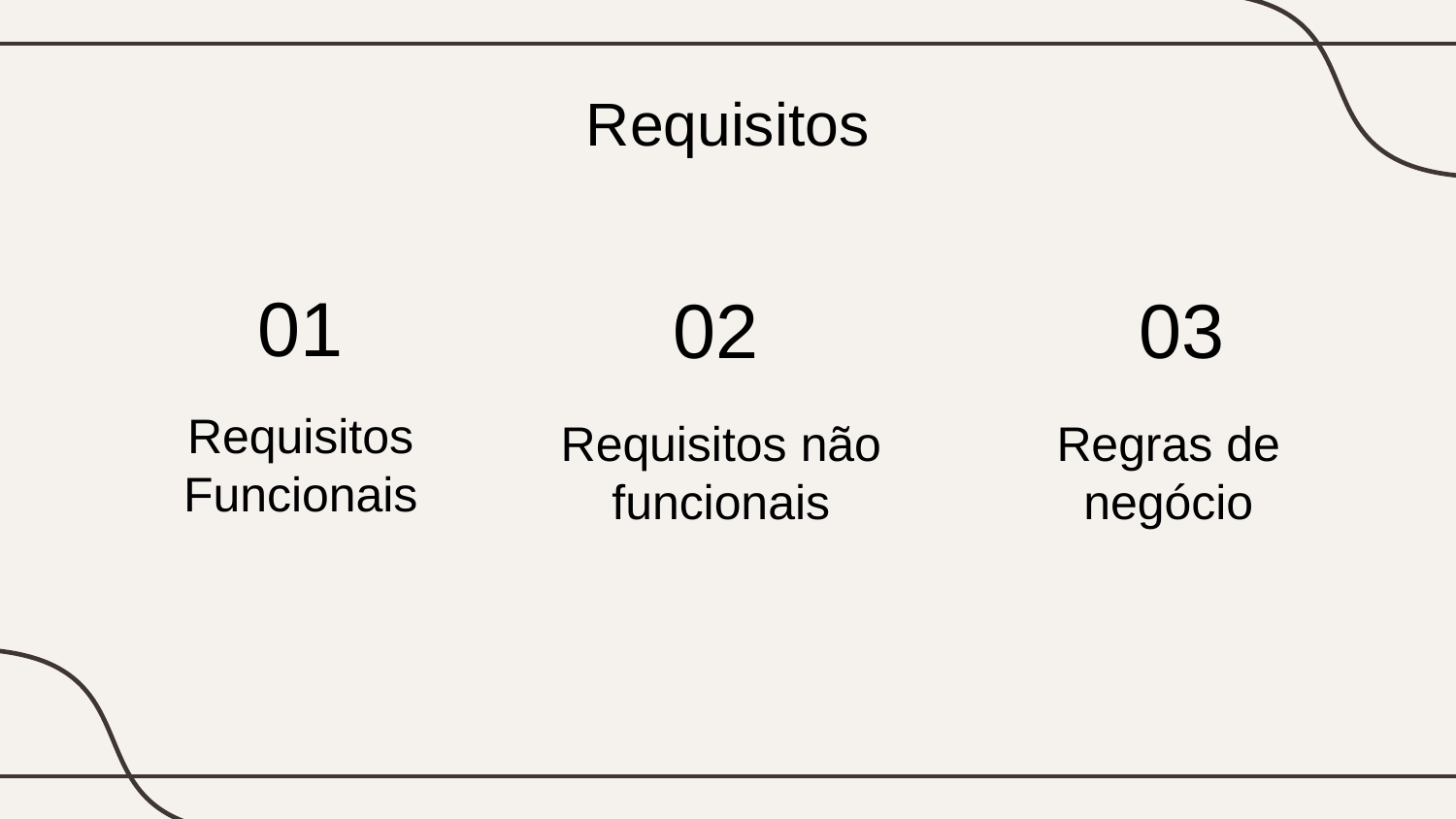

Requisitos
01
02
03
# Requisitos Funcionais
Requisitos não funcionais
Regras de negócio